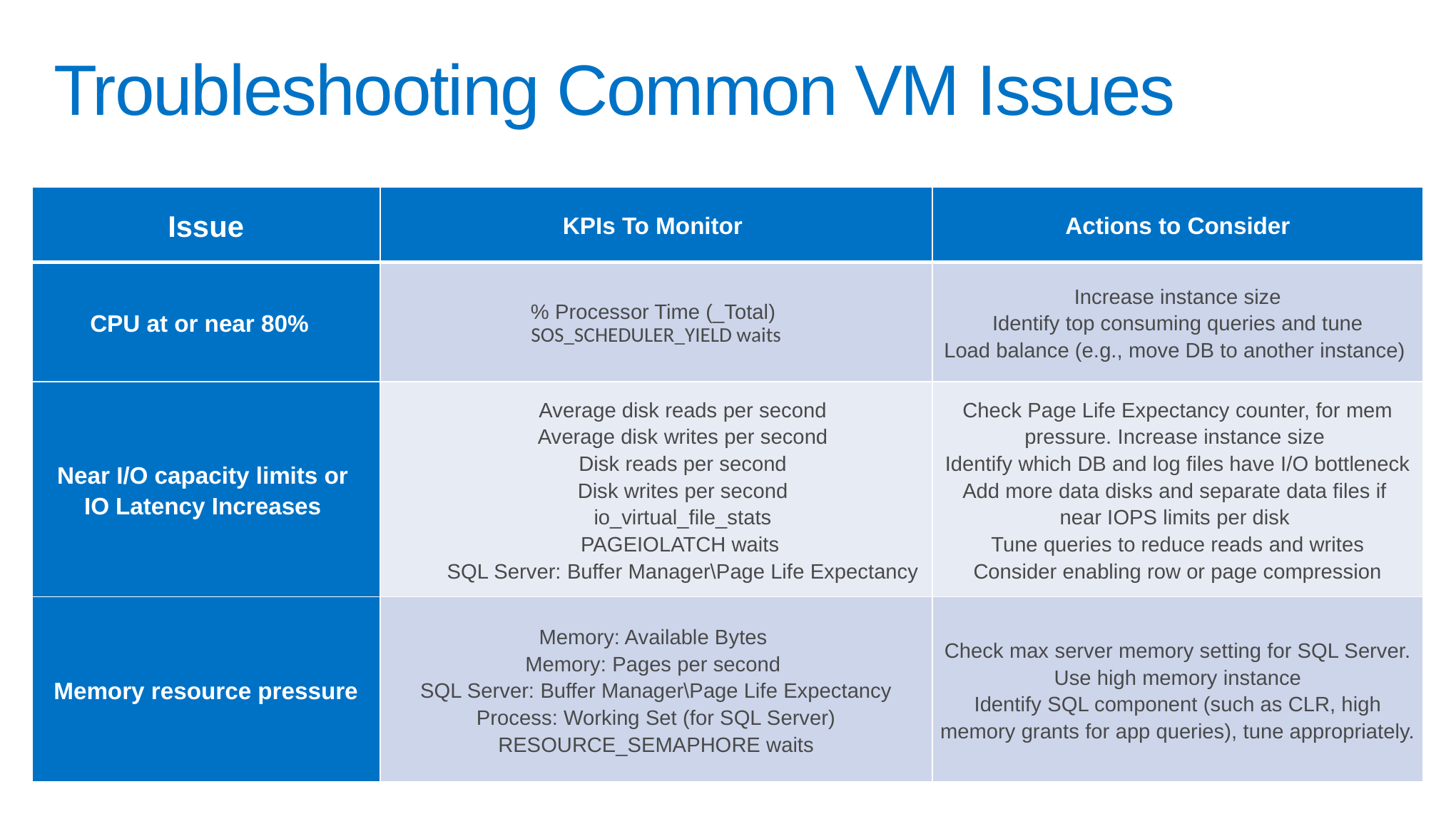

# Troubleshooting Common VM Issues
| Issue | KPIs To Monitor | Actions to Consider |
| --- | --- | --- |
| CPU at or near 80% | % Processor Time (\_Total) SOS\_SCHEDULER\_YIELD waits | Increase instance size Identify top consuming queries and tune Load balance (e.g., move DB to another instance) |
| Near I/O capacity limits or IO Latency Increases | Average disk reads per second Average disk writes per second Disk reads per second Disk writes per second io\_virtual\_file\_stats PAGEIOLATCH waits SQL Server: Buffer Manager\Page Life Expectancy | Check Page Life Expectancy counter, for mem pressure. Increase instance size Identify which DB and log files have I/O bottleneck Add more data disks and separate data files if near IOPS limits per disk Tune queries to reduce reads and writes Consider enabling row or page compression |
| Memory resource pressure | Memory: Available Bytes Memory: Pages per second SQL Server: Buffer Manager\Page Life Expectancy Process: Working Set (for SQL Server) RESOURCE\_SEMAPHORE waits | Check max server memory setting for SQL Server. Use high memory instance Identify SQL component (such as CLR, high memory grants for app queries), tune appropriately. |